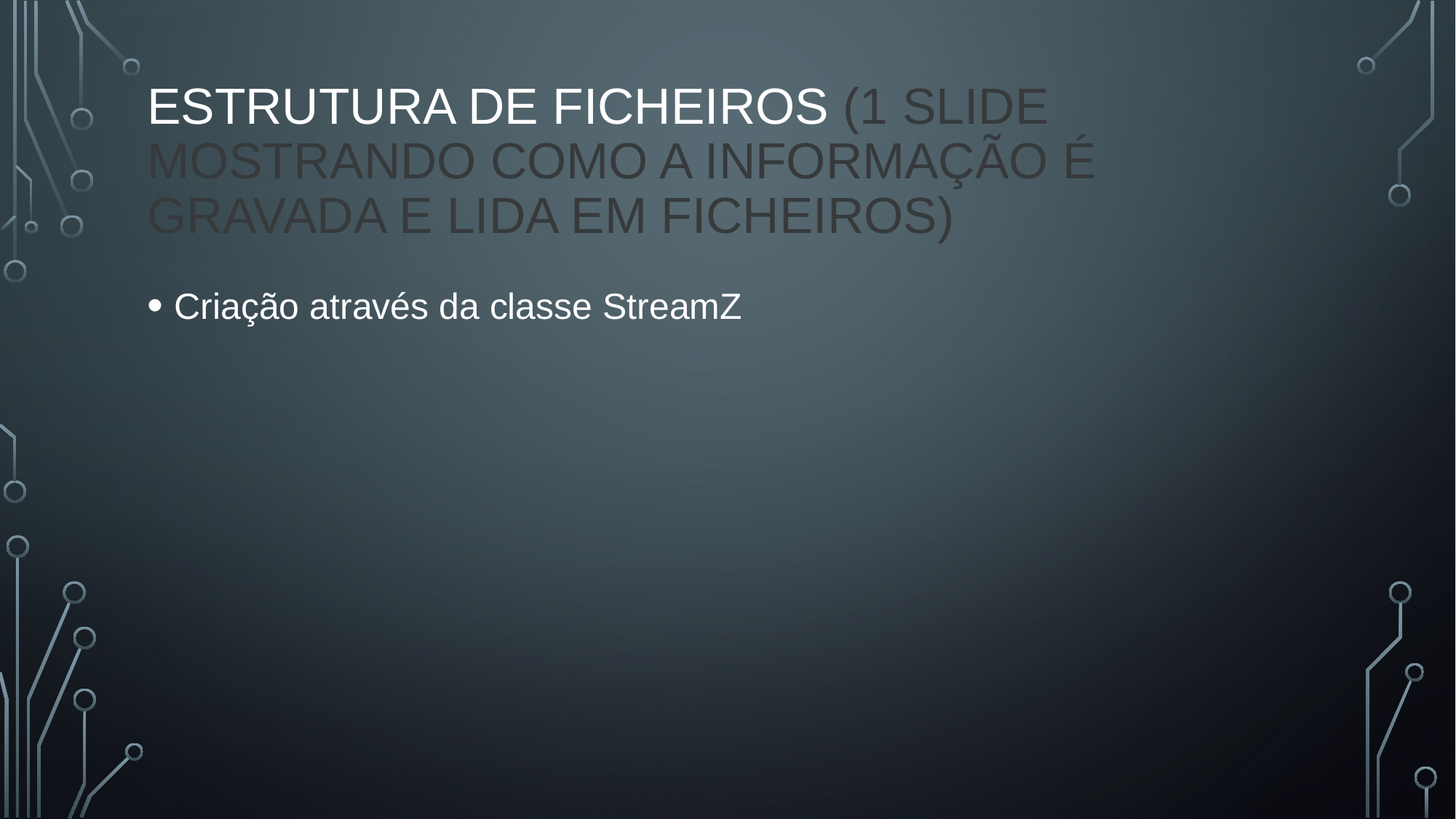

# Estrutura de ficheiros (1 slide mostrando como a informação é gravada e lida em ficheiros)
Criação através da classe StreamZ